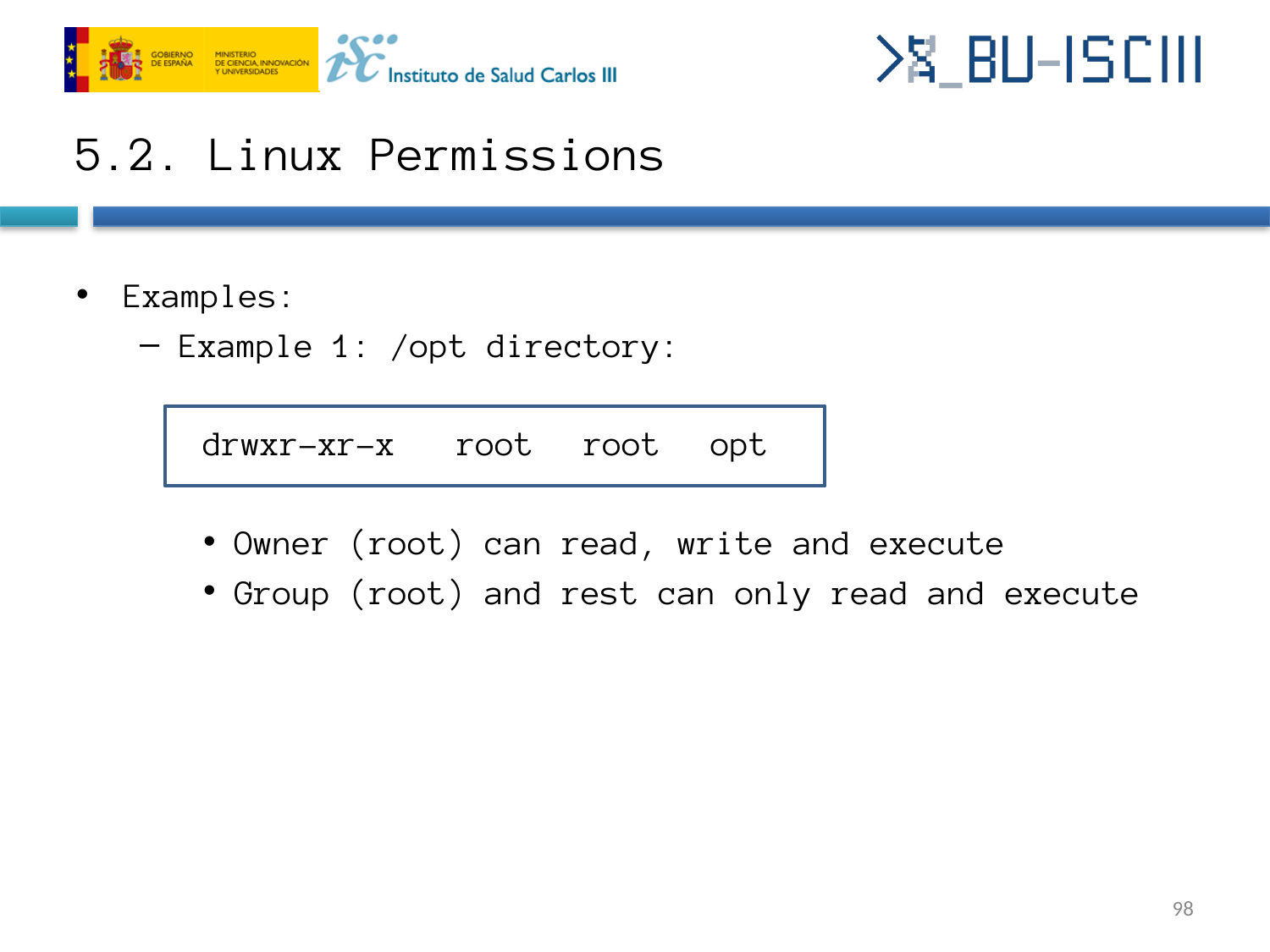

# 5.2. Linux Permissions
Examples:
Example 1: /opt directory:

drwxr-xr-x	root	root	opt

Owner (root) can read, write and execute
Group (root) and rest can only read and execute

98